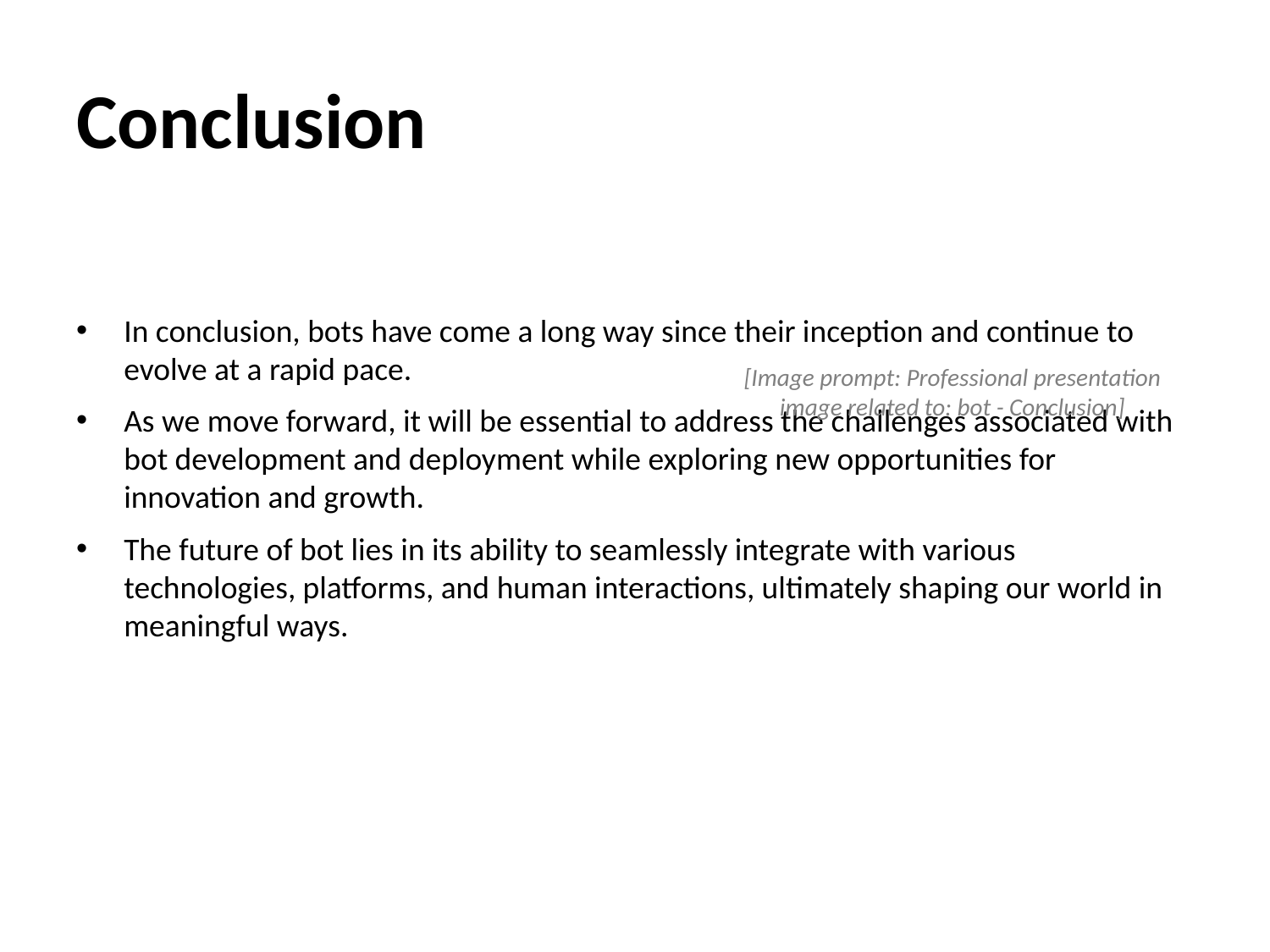

# Conclusion

In conclusion, bots have come a long way since their inception and continue to evolve at a rapid pace.
As we move forward, it will be essential to address the challenges associated with bot development and deployment while exploring new opportunities for innovation and growth.
The future of bot lies in its ability to seamlessly integrate with various technologies, platforms, and human interactions, ultimately shaping our world in meaningful ways.

[Image prompt: Professional presentation image related to: bot - Conclusion]